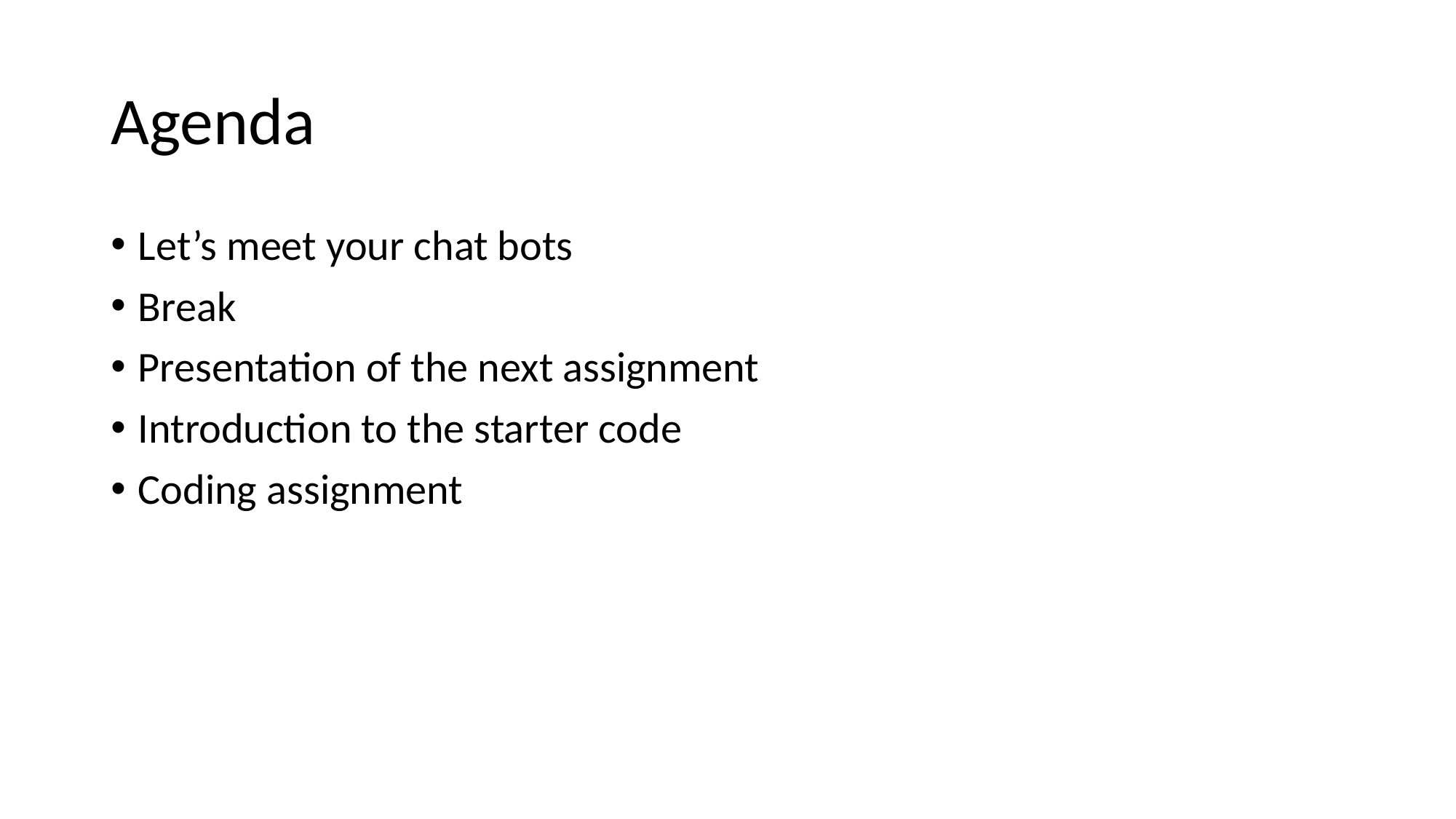

# Agenda
Let’s meet your chat bots
Break
Presentation of the next assignment
Introduction to the starter code
Coding assignment